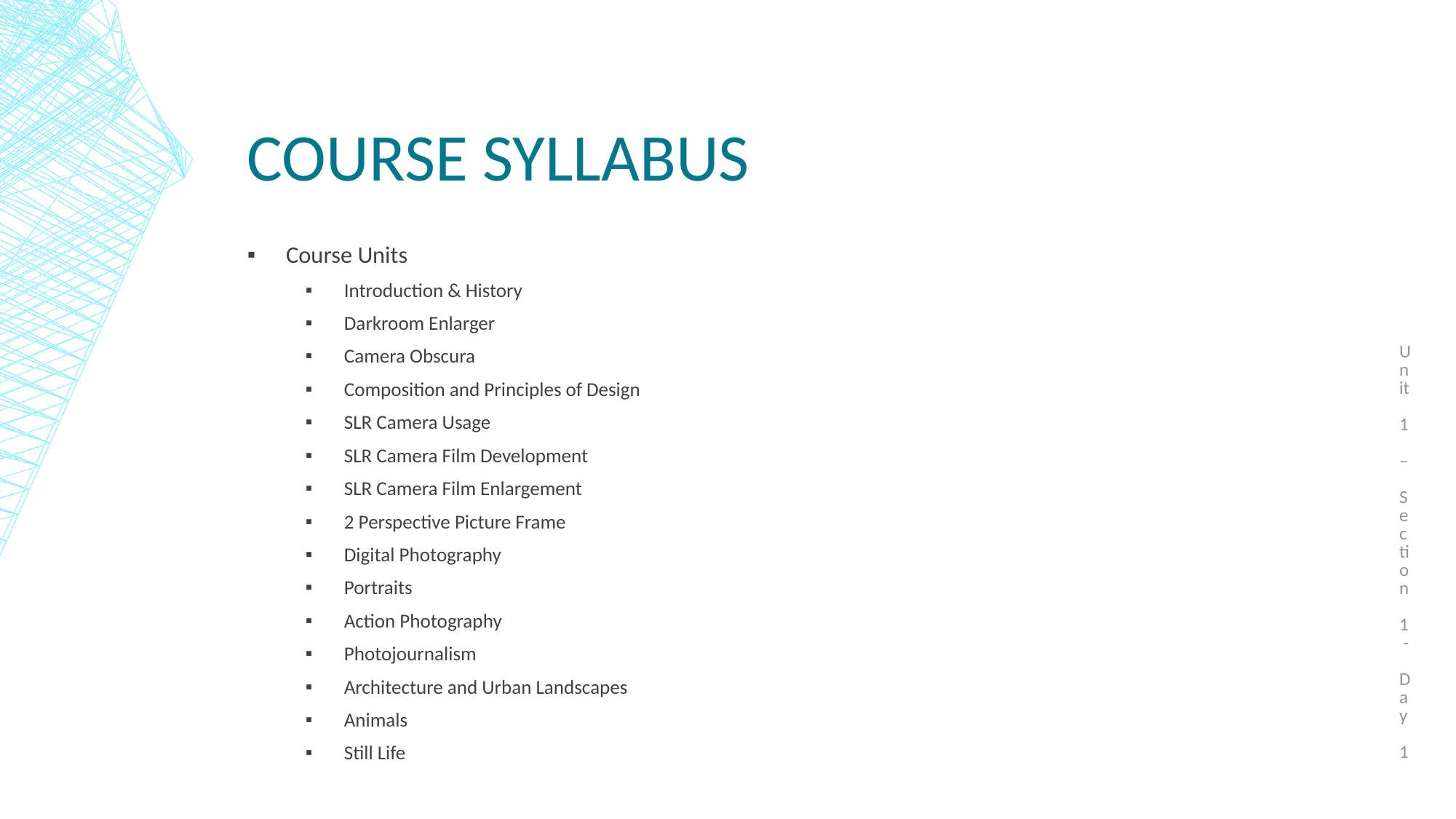

Unit 1 – Section 1 - Day 1
# Course Syllabus
Course Units
Introduction & History
Darkroom Enlarger
Camera Obscura
Composition and Principles of Design
SLR Camera Usage
SLR Camera Film Development
SLR Camera Film Enlargement
2 Perspective Picture Frame
Digital Photography
Portraits
Action Photography
Photojournalism
Architecture and Urban Landscapes
Animals
Still Life